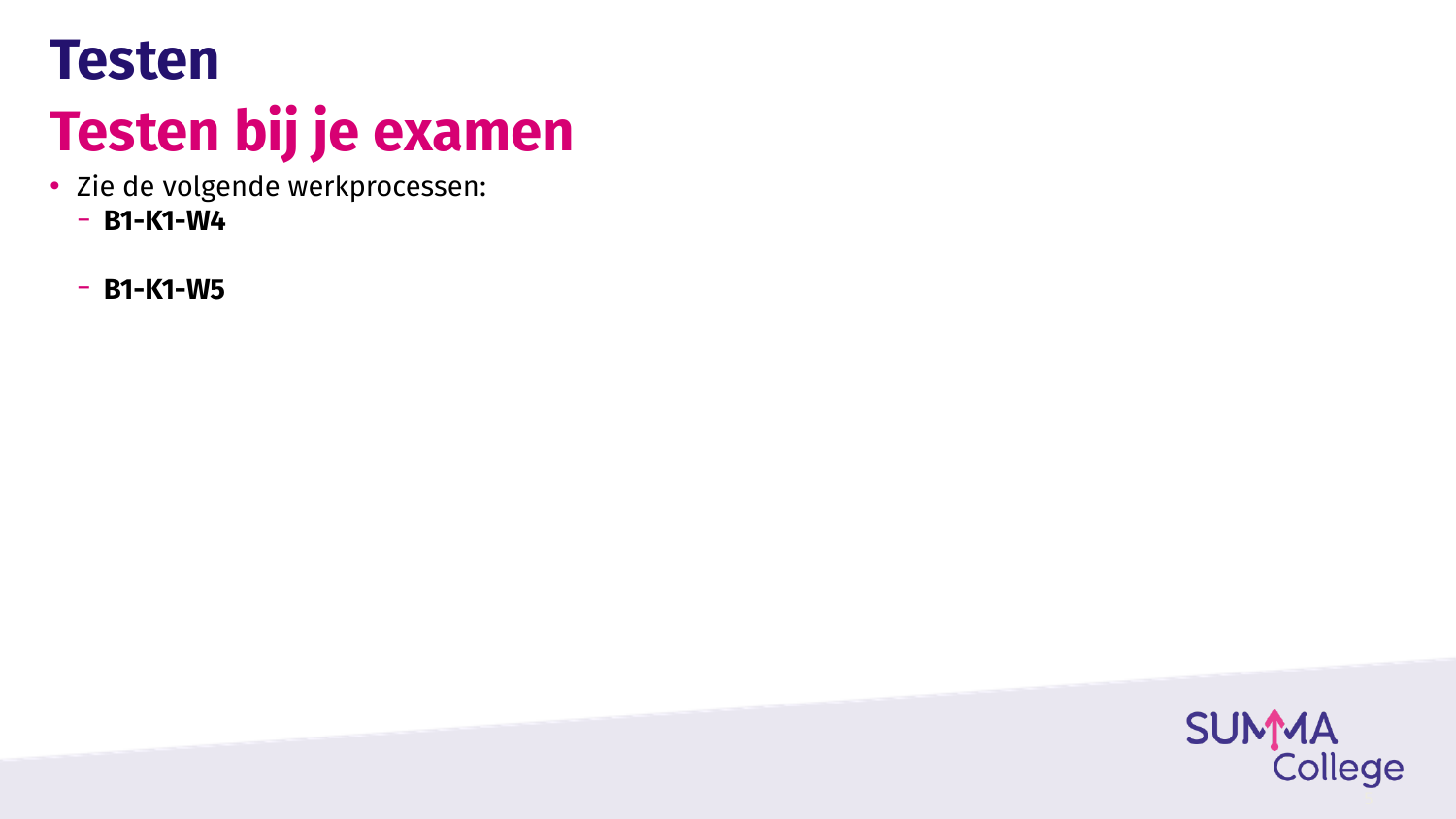

# Testen
Testen bij je examen
Zie de volgende werkprocessen:
B1-K1-W4

B1-K1-W5